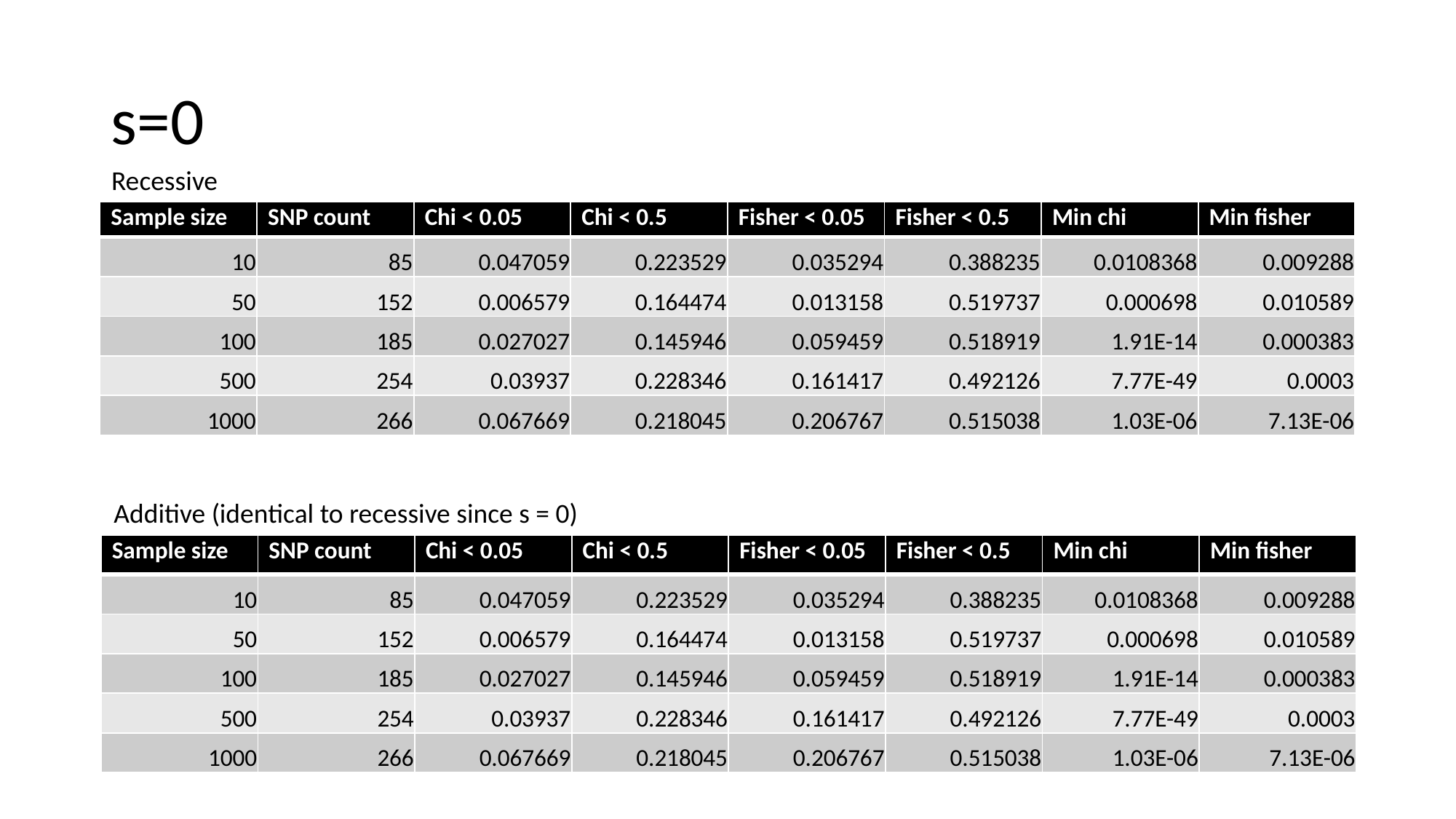

# s=0
Recessive
| Sample size | SNP count | Chi < 0.05 | Chi < 0.5 | Fisher < 0.05 | Fisher < 0.5 | Min chi | Min fisher |
| --- | --- | --- | --- | --- | --- | --- | --- |
| 10 | 85 | 0.047059 | 0.223529 | 0.035294 | 0.388235 | 0.0108368 | 0.009288 |
| 50 | 152 | 0.006579 | 0.164474 | 0.013158 | 0.519737 | 0.000698 | 0.010589 |
| 100 | 185 | 0.027027 | 0.145946 | 0.059459 | 0.518919 | 1.91E-14 | 0.000383 |
| 500 | 254 | 0.03937 | 0.228346 | 0.161417 | 0.492126 | 7.77E-49 | 0.0003 |
| 1000 | 266 | 0.067669 | 0.218045 | 0.206767 | 0.515038 | 1.03E-06 | 7.13E-06 |
Additive (identical to recessive since s = 0)
| Sample size | SNP count | Chi < 0.05 | Chi < 0.5 | Fisher < 0.05 | Fisher < 0.5 | Min chi | Min fisher |
| --- | --- | --- | --- | --- | --- | --- | --- |
| 10 | 85 | 0.047059 | 0.223529 | 0.035294 | 0.388235 | 0.0108368 | 0.009288 |
| 50 | 152 | 0.006579 | 0.164474 | 0.013158 | 0.519737 | 0.000698 | 0.010589 |
| 100 | 185 | 0.027027 | 0.145946 | 0.059459 | 0.518919 | 1.91E-14 | 0.000383 |
| 500 | 254 | 0.03937 | 0.228346 | 0.161417 | 0.492126 | 7.77E-49 | 0.0003 |
| 1000 | 266 | 0.067669 | 0.218045 | 0.206767 | 0.515038 | 1.03E-06 | 7.13E-06 |